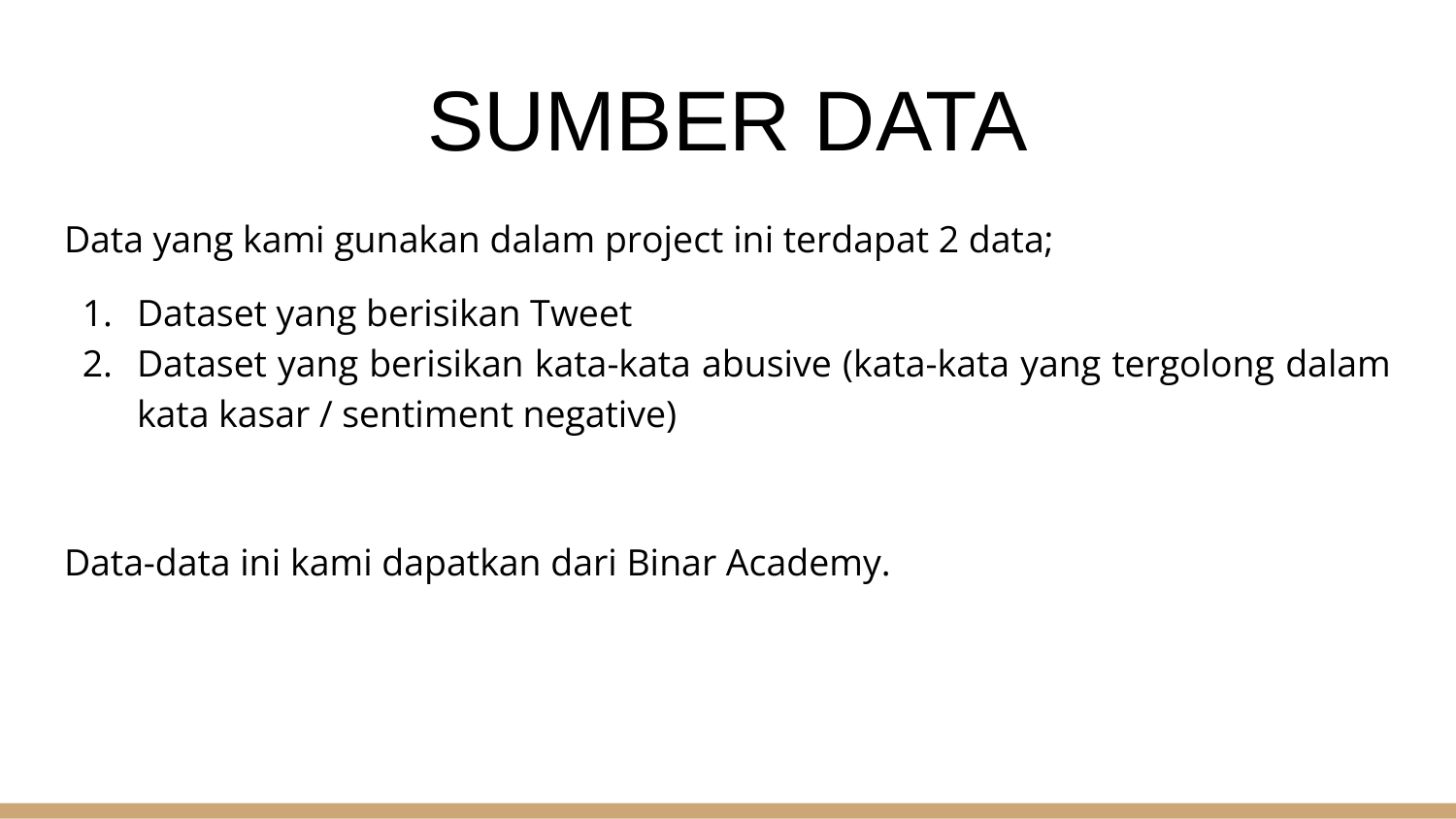

# SUMBER DATA
Data yang kami gunakan dalam project ini terdapat 2 data;
Dataset yang berisikan Tweet
Dataset yang berisikan kata-kata abusive (kata-kata yang tergolong dalam kata kasar / sentiment negative)

Data-data ini kami dapatkan dari Binar Academy.